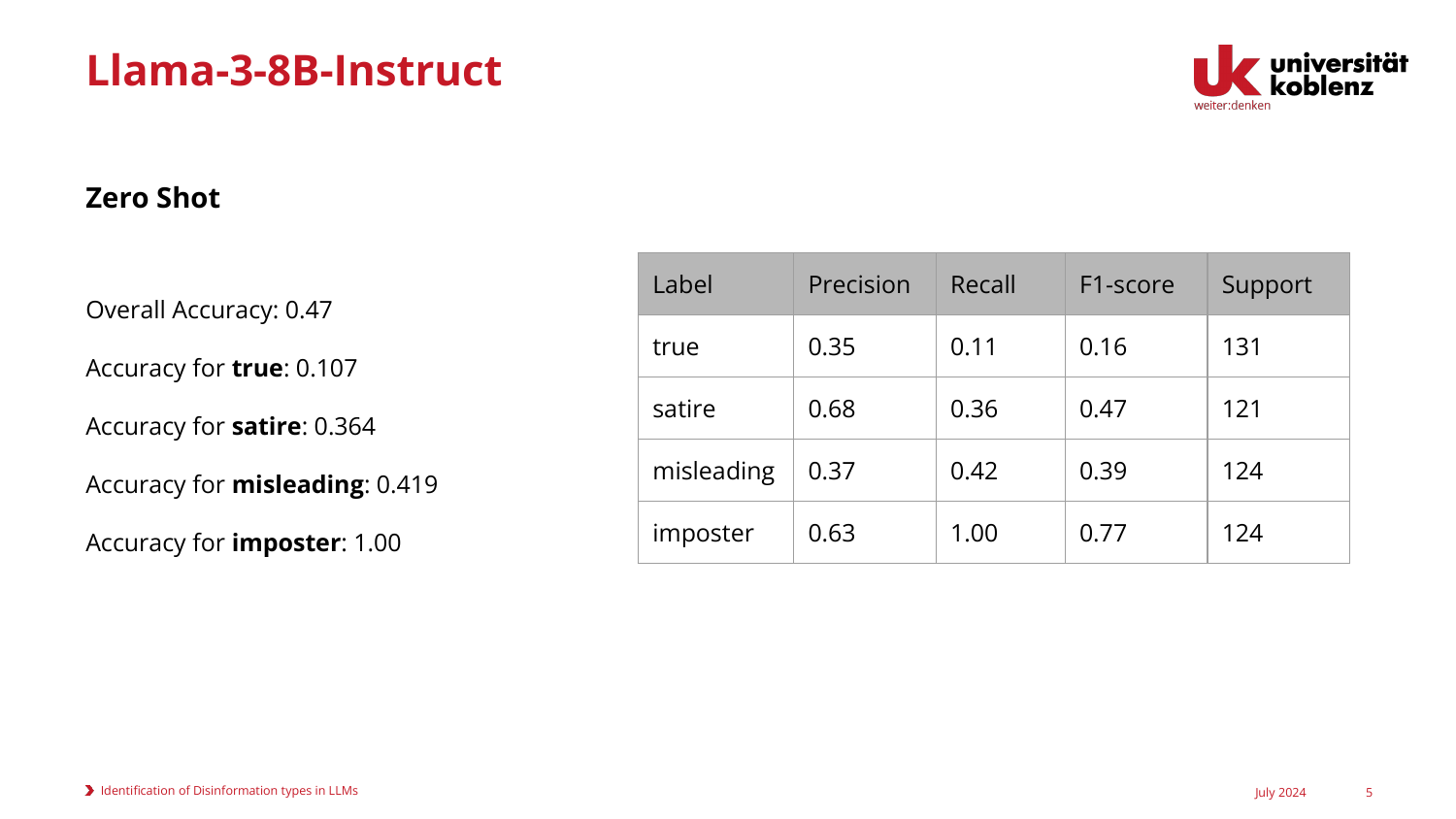

# Llama-3-8B-Instruct
Zero Shot

| Label | Precision | Recall | F1-score | Support |
| --- | --- | --- | --- | --- |
| true | 0.35 | 0.11 | 0.16 | 131 |
| satire | 0.68 | 0.36 | 0.47 | 121 |
| misleading | 0.37 | 0.42 | 0.39 | 124 |
| imposter | 0.63 | 1.00 | 0.77 | 124 |
Overall Accuracy: 0.47
Accuracy for true: 0.107
Accuracy for satire: 0.364
Accuracy for misleading: 0.419
Accuracy for imposter: 1.00